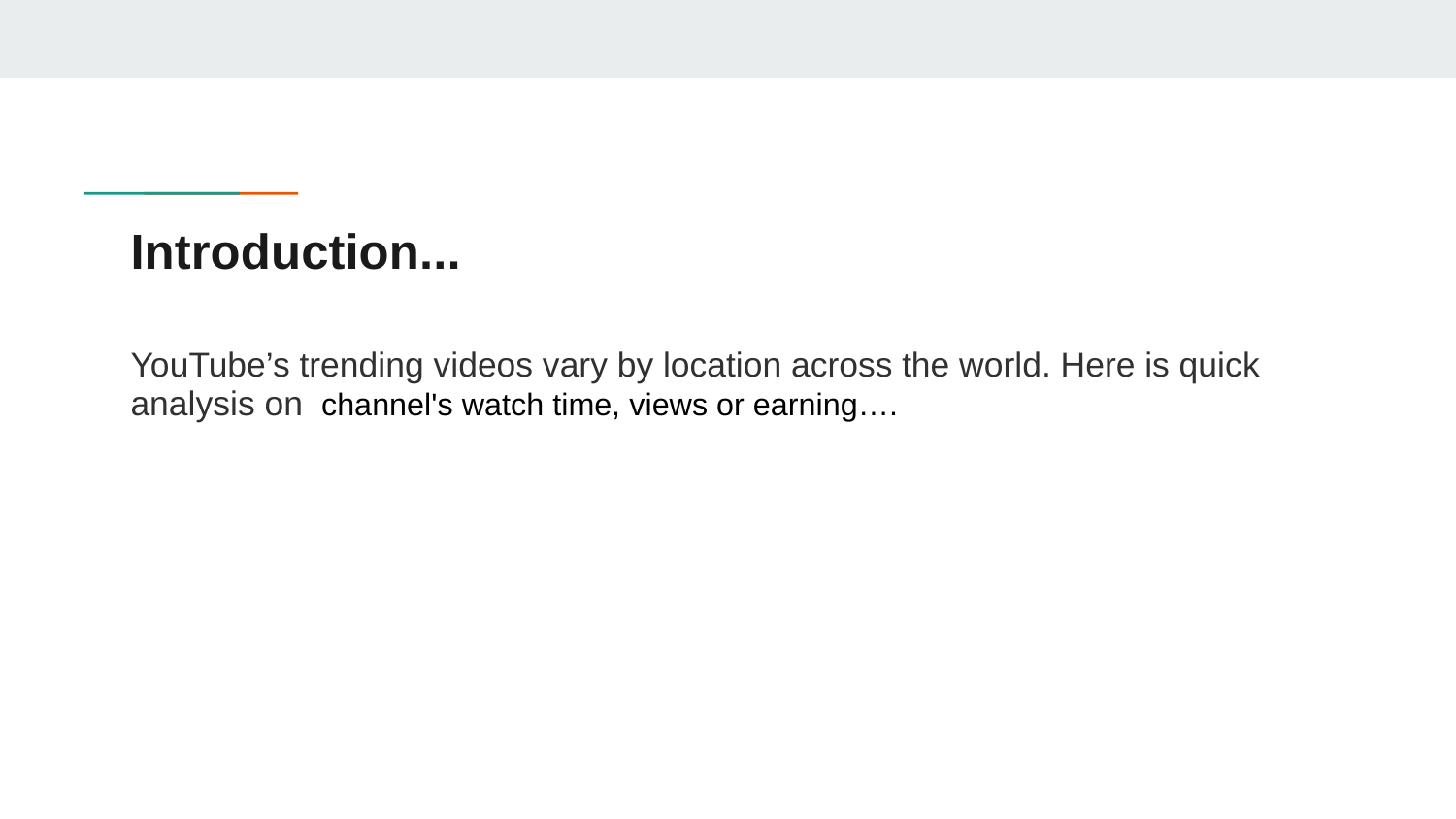

# Introduction...
YouTube’s trending videos vary by location across the world. Here is quick analysis on  channel's watch time, views or earning….